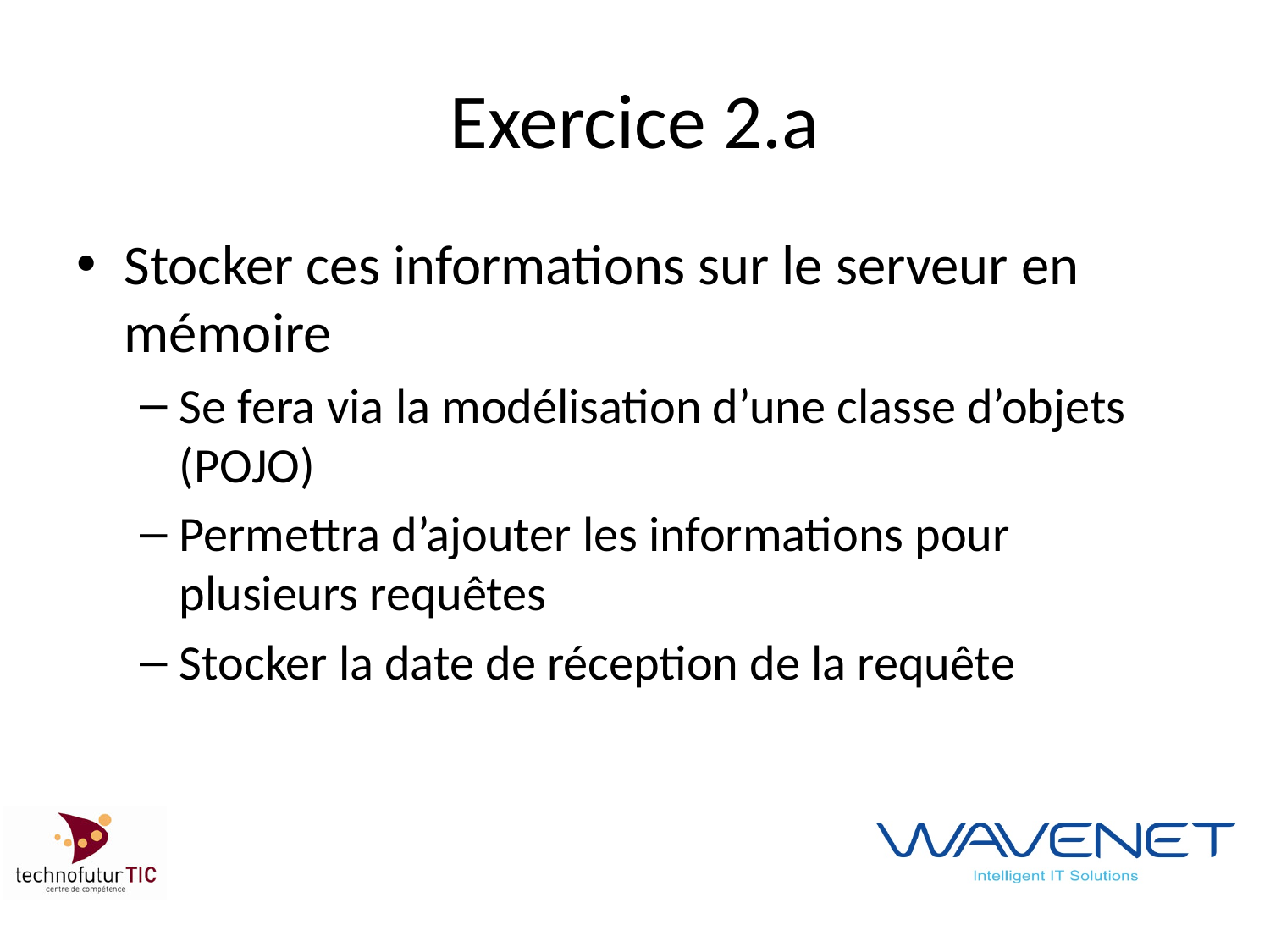

# Exercice 2.a
Stocker ces informations sur le serveur en mémoire
Se fera via la modélisation d’une classe d’objets (POJO)
Permettra d’ajouter les informations pour plusieurs requêtes
Stocker la date de réception de la requête